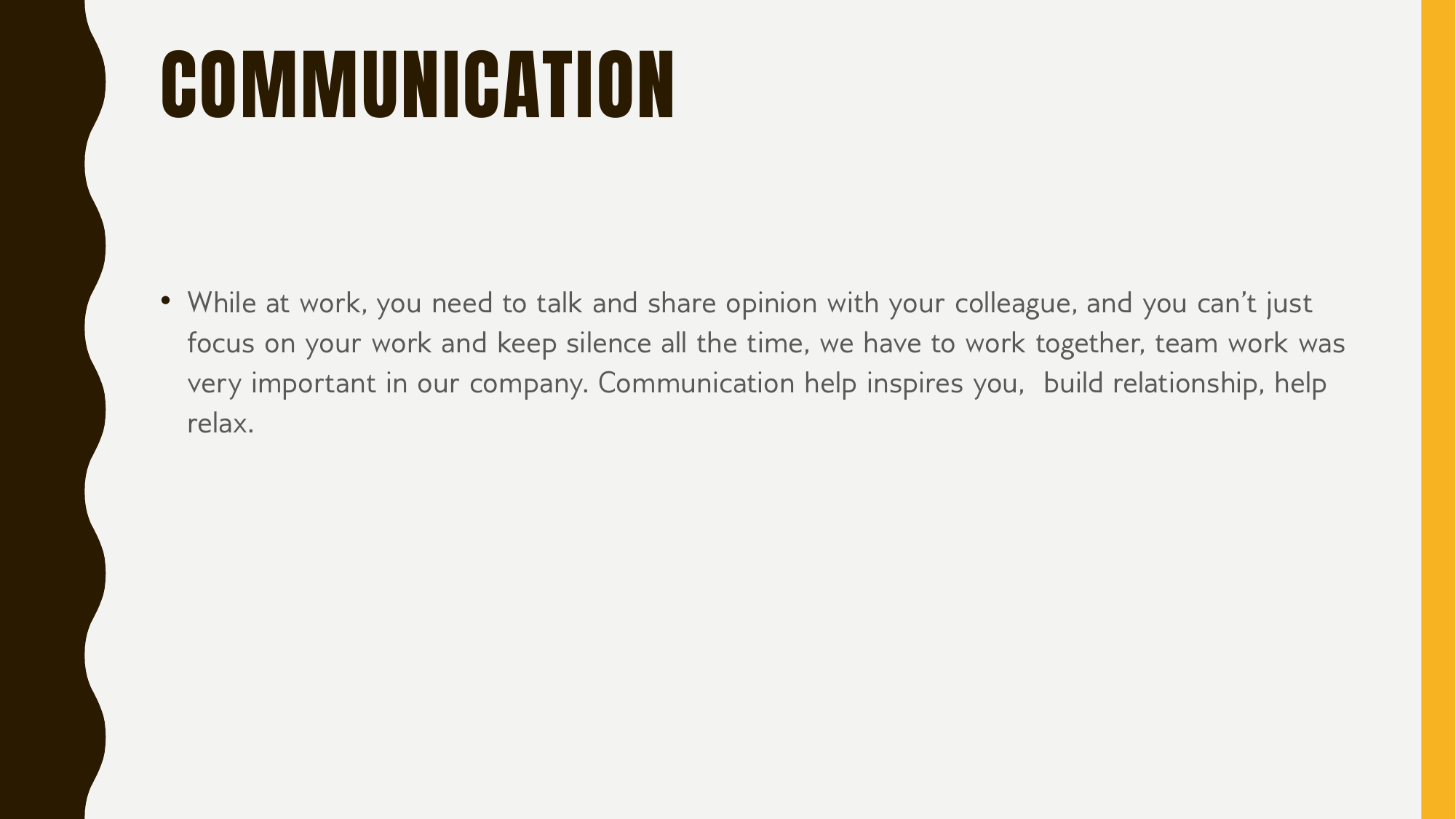

# COMMUNICATION
While at work, you need to talk and share opinion with your colleague, and you can’t just focus on your work and keep silence all the time, we have to work together, team work was very important in our company. Communication help inspires you,  build relationship, help relax.